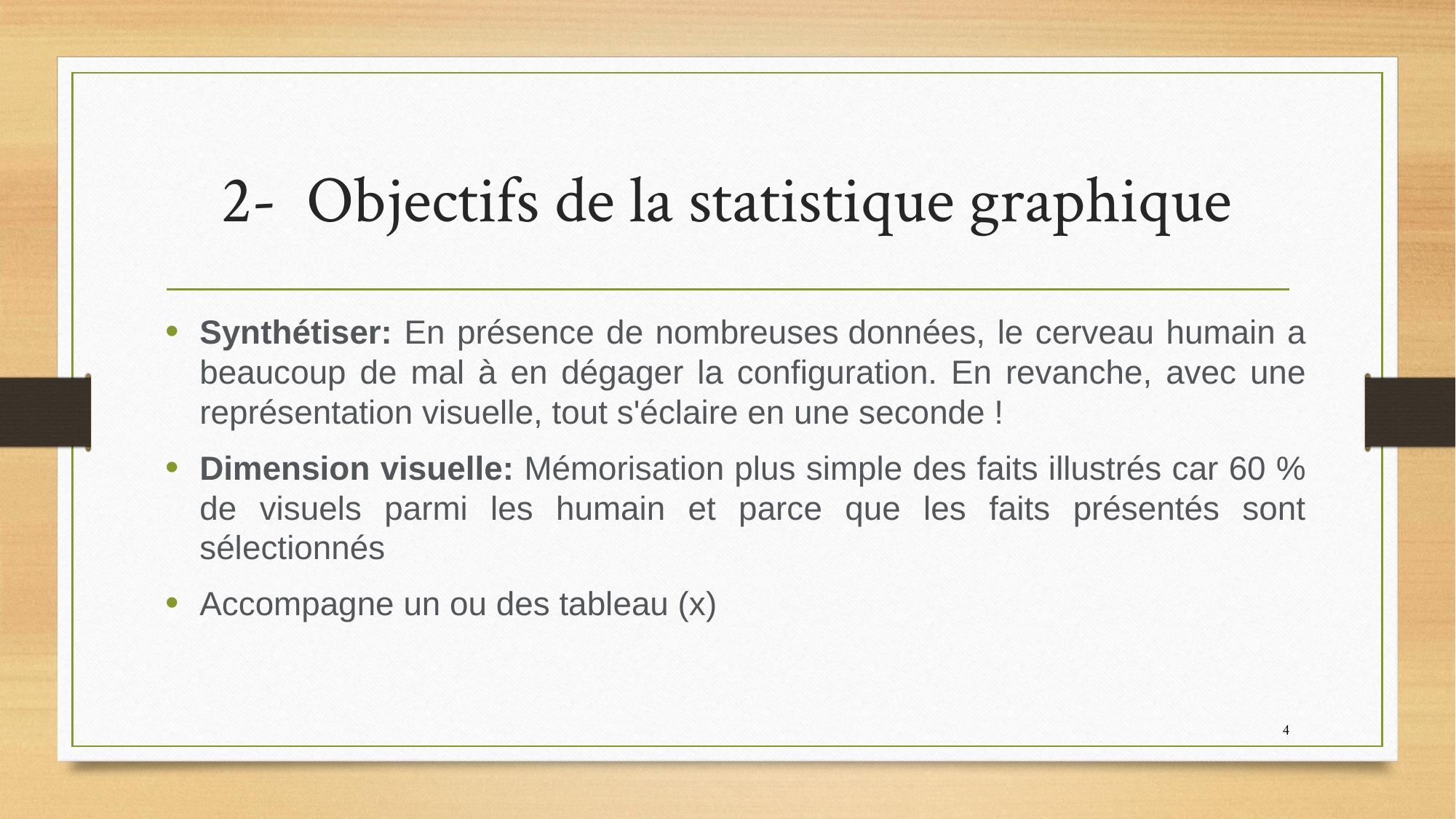

# 2-  Objectifs de la statistique graphique
Synthétiser: En présence de nombreuses données, le cerveau humain a beaucoup de mal à en dégager la configuration. En revanche, avec une représentation visuelle, tout s'éclaire en une seconde !
Dimension visuelle: Mémorisation plus simple des faits illustrés car 60 % de visuels parmi les humain et parce que les faits présentés sont sélectionnés
Accompagne un ou des tableau (x)

4